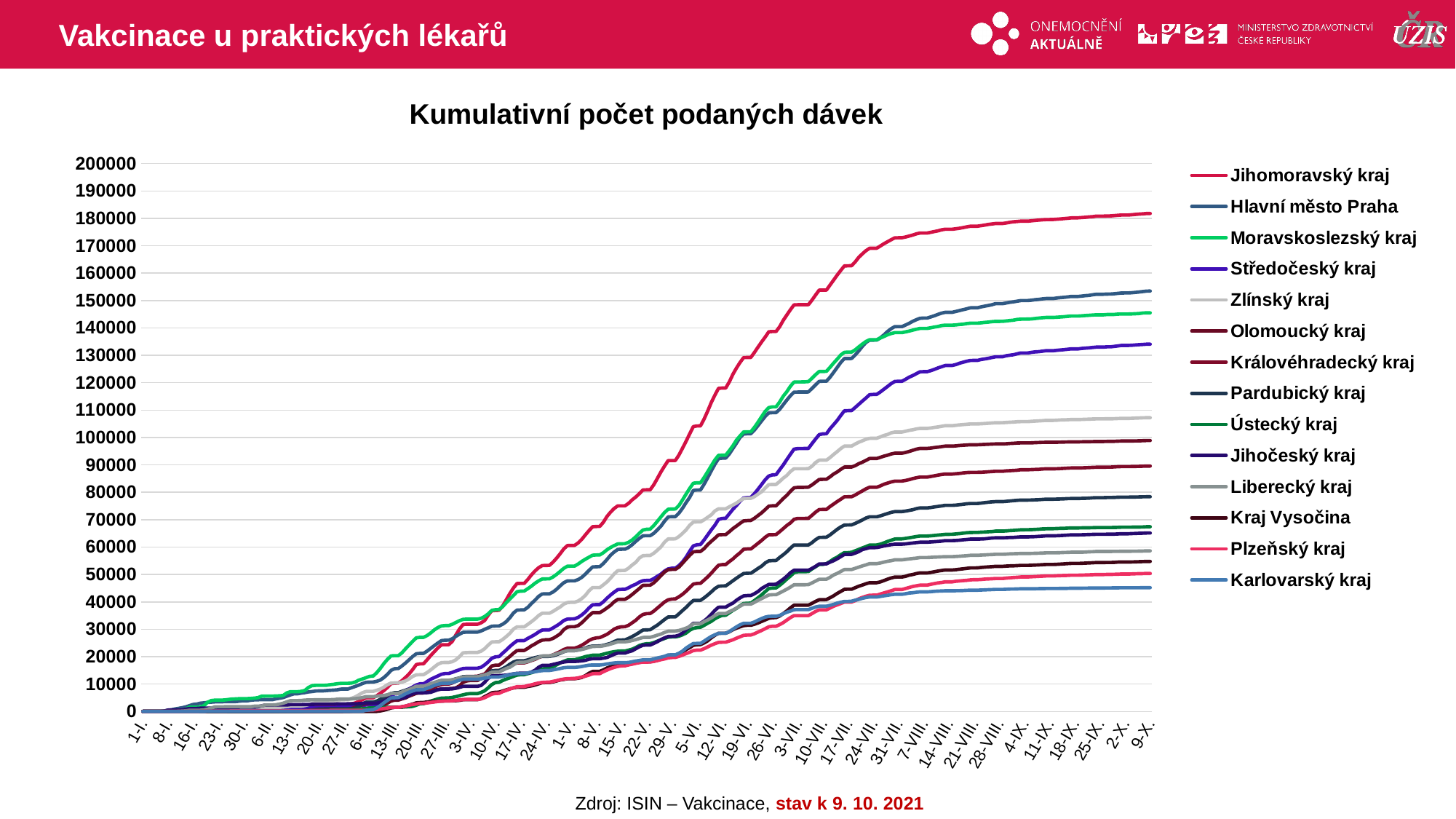

# Vakcinace u praktických lékařů

### Chart: Kumulativní počet podaných dávek

| Category | Jihomoravský kraj | Hlavní město Praha | Moravskoslezský kraj | Středočeský kraj | Zlínský kraj | Olomoucký kraj | Královéhradecký kraj | Pardubický kraj | Ústecký kraj | Jihočeský kraj | Liberecký kraj | Kraj Vysočina | Plzeňský kraj | Karlovarský kraj |
|---|---|---|---|---|---|---|---|---|---|---|---|---|---|---|
| 1-I. | 1.0 | 2.0 | 1.0 | 2.0 | 2.0 | 1.0 | 0.0 | 1.0 | 1.0 | 0.0 | 0.0 | 0.0 | 1.0 | 0.0 |
| 2-I. | 1.0 | 2.0 | 1.0 | 2.0 | 2.0 | 1.0 | 0.0 | 1.0 | 1.0 | 1.0 | 0.0 | 0.0 | 1.0 | 0.0 |
| 3-I. | 1.0 | 3.0 | 1.0 | 2.0 | 2.0 | 1.0 | 0.0 | 1.0 | 1.0 | 1.0 | 0.0 | 0.0 | 1.0 | 0.0 |
| 4-I. | 1.0 | 5.0 | 1.0 | 2.0 | 3.0 | 1.0 | 0.0 | 1.0 | 1.0 | 1.0 | 1.0 | 0.0 | 1.0 | 1.0 |
| 5-I. | 1.0 | 7.0 | 1.0 | 2.0 | 3.0 | 1.0 | 0.0 | 1.0 | 1.0 | 1.0 | 1.0 | 0.0 | 1.0 | 1.0 |
| 6-I. | 1.0 | 40.0 | 1.0 | 2.0 | 3.0 | 1.0 | 0.0 | 1.0 | 2.0 | 1.0 | 1.0 | 0.0 | 1.0 | 1.0 |
| 7-I. | 1.0 | 128.0 | 1.0 | 2.0 | 3.0 | 2.0 | 1.0 | 1.0 | 2.0 | 163.0 | 1.0 | 0.0 | 1.0 | 1.0 |
| 8-I. | 2.0 | 506.0 | 1.0 | 139.0 | 3.0 | 2.0 | 1.0 | 1.0 | 2.0 | 503.0 | 1.0 | 1.0 | 1.0 | 1.0 |
| 9-I. | 4.0 | 643.0 | 1.0 | 175.0 | 3.0 | 2.0 | 1.0 | 1.0 | 2.0 | 503.0 | 1.0 | 1.0 | 1.0 | 1.0 |
| 11-I. | 32.0 | 938.0 | 1.0 | 175.0 | 45.0 | 2.0 | 1.0 | 1.0 | 2.0 | 503.0 | 1.0 | 1.0 | 1.0 | 1.0 |
| 12-I. | 144.0 | 1147.0 | 9.0 | 275.0 | 75.0 | 2.0 | 1.0 | 2.0 | 3.0 | 554.0 | 93.0 | 1.0 | 1.0 | 1.0 |
| 13-I. | 201.0 | 1393.0 | 285.0 | 368.0 | 133.0 | 2.0 | 2.0 | 2.0 | 4.0 | 554.0 | 130.0 | 2.0 | 1.0 | 1.0 |
| 14-I. | 233.0 | 1717.0 | 983.0 | 368.0 | 145.0 | 3.0 | 2.0 | 2.0 | 4.0 | 849.0 | 248.0 | 2.0 | 2.0 | 1.0 |
| 15-I. | 234.0 | 2158.0 | 1545.0 | 368.0 | 199.0 | 3.0 | 2.0 | 3.0 | 4.0 | 1112.0 | 442.0 | 2.0 | 2.0 | 1.0 |
| 16-I. | 234.0 | 2572.0 | 1564.0 | 368.0 | 199.0 | 3.0 | 2.0 | 3.0 | 4.0 | 1112.0 | 442.0 | 2.0 | 2.0 | 1.0 |
| 17-I. | 234.0 | 2689.0 | 1565.0 | 369.0 | 350.0 | 3.0 | 2.0 | 3.0 | 4.0 | 1112.0 | 443.0 | 2.0 | 2.0 | 1.0 |
| 18-I. | 274.0 | 3032.0 | 1726.0 | 664.0 | 362.0 | 3.0 | 2.0 | 3.0 | 4.0 | 1198.0 | 447.0 | 2.0 | 42.0 | 1.0 |
| 19-I. | 434.0 | 3140.0 | 2147.0 | 665.0 | 408.0 | 3.0 | 2.0 | 3.0 | 10.0 | 1198.0 | 582.0 | 2.0 | 78.0 | 2.0 |
| 20-I. | 686.0 | 3296.0 | 3360.0 | 666.0 | 429.0 | 3.0 | 2.0 | 3.0 | 17.0 | 1198.0 | 862.0 | 2.0 | 97.0 | 61.0 |
| 21-I. | 822.0 | 3395.0 | 3976.0 | 714.0 | 580.0 | 3.0 | 3.0 | 3.0 | 29.0 | 1198.0 | 1245.0 | 2.0 | 121.0 | 61.0 |
| 22-I. | 898.0 | 3484.0 | 4133.0 | 715.0 | 856.0 | 3.0 | 3.0 | 3.0 | 35.0 | 1228.0 | 1669.0 | 2.0 | 121.0 | 61.0 |
| 23-I. | 898.0 | 3527.0 | 4133.0 | 715.0 | 857.0 | 3.0 | 3.0 | 4.0 | 35.0 | 1228.0 | 1699.0 | 2.0 | 122.0 | 61.0 |
| 24-I. | 1022.0 | 3534.0 | 4133.0 | 715.0 | 857.0 | 3.0 | 3.0 | 4.0 | 35.0 | 1228.0 | 1699.0 | 2.0 | 122.0 | 61.0 |
| 25-I. | 1030.0 | 3572.0 | 4252.0 | 715.0 | 912.0 | 3.0 | 3.0 | 4.0 | 35.0 | 1230.0 | 1718.0 | 2.0 | 144.0 | 61.0 |
| 26-I. | 1032.0 | 3594.0 | 4417.0 | 715.0 | 971.0 | 3.0 | 4.0 | 4.0 | 35.0 | 1230.0 | 1719.0 | 2.0 | 174.0 | 61.0 |
| 27-I. | 1035.0 | 3603.0 | 4542.0 | 715.0 | 971.0 | 3.0 | 4.0 | 4.0 | 36.0 | 1289.0 | 1719.0 | 2.0 | 204.0 | 61.0 |
| 28-I. | 1037.0 | 3613.0 | 4594.0 | 715.0 | 971.0 | 3.0 | 4.0 | 4.0 | 37.0 | 1432.0 | 1731.0 | 2.0 | 204.0 | 61.0 |
| 29-I. | 1039.0 | 3783.0 | 4692.0 | 864.0 | 971.0 | 4.0 | 4.0 | 4.0 | 37.0 | 1583.0 | 1731.0 | 3.0 | 210.0 | 61.0 |
| 30-I. | 1041.0 | 3864.0 | 4692.0 | 876.0 | 971.0 | 4.0 | 4.0 | 4.0 | 37.0 | 1583.0 | 1731.0 | 3.0 | 210.0 | 61.0 |
| 31-I. | 1041.0 | 3866.0 | 4692.0 | 876.0 | 971.0 | 5.0 | 4.0 | 4.0 | 37.0 | 1583.0 | 1731.0 | 3.0 | 210.0 | 61.0 |
| 1-II. | 1068.0 | 4103.0 | 4757.0 | 888.0 | 1013.0 | 5.0 | 4.0 | 4.0 | 37.0 | 1583.0 | 1733.0 | 3.0 | 210.0 | 61.0 |
| 2-II. | 1178.0 | 4225.0 | 4869.0 | 888.0 | 1097.0 | 6.0 | 4.0 | 5.0 | 39.0 | 1583.0 | 1917.0 | 3.0 | 210.0 | 61.0 |
| 3-II. | 1232.0 | 4274.0 | 5040.0 | 888.0 | 1187.0 | 6.0 | 4.0 | 5.0 | 40.0 | 1700.0 | 1949.0 | 4.0 | 210.0 | 61.0 |
| 4-II. | 1265.0 | 4295.0 | 5575.0 | 888.0 | 1205.0 | 6.0 | 4.0 | 38.0 | 40.0 | 2047.0 | 2009.0 | 4.0 | 212.0 | 61.0 |
| 5-II. | 1265.0 | 4309.0 | 5614.0 | 889.0 | 1305.0 | 6.0 | 20.0 | 50.0 | 44.0 | 2348.0 | 2368.0 | 4.0 | 213.0 | 61.0 |
| 6-II. | 1265.0 | 4309.0 | 5614.0 | 889.0 | 1305.0 | 6.0 | 20.0 | 50.0 | 44.0 | 2348.0 | 2368.0 | 5.0 | 213.0 | 61.0 |
| 7-II. | 1265.0 | 4309.0 | 5614.0 | 889.0 | 1468.0 | 6.0 | 20.0 | 50.0 | 44.0 | 2348.0 | 2368.0 | 5.0 | 213.0 | 61.0 |
| 8-II. | 1306.0 | 4608.0 | 5659.0 | 1158.0 | 1486.0 | 6.0 | 43.0 | 62.0 | 45.0 | 2355.0 | 2461.0 | 5.0 | 215.0 | 61.0 |
| 9-II. | 1421.0 | 4826.0 | 5723.0 | 1238.0 | 1516.0 | 6.0 | 107.0 | 95.0 | 45.0 | 2355.0 | 2700.0 | 5.0 | 215.0 | 62.0 |
| 10-II. | 1615.0 | 5075.0 | 5844.0 | 1241.0 | 1610.0 | 6.0 | 107.0 | 106.0 | 45.0 | 2355.0 | 3028.0 | 5.0 | 215.0 | 62.0 |
| 11-II. | 1751.0 | 5559.0 | 6770.0 | 1292.0 | 1755.0 | 7.0 | 107.0 | 169.0 | 45.0 | 2355.0 | 3488.0 | 6.0 | 215.0 | 62.0 |
| 12-II. | 1847.0 | 6030.0 | 7212.0 | 1320.0 | 1891.0 | 7.0 | 107.0 | 229.0 | 45.0 | 2504.0 | 3938.0 | 6.0 | 215.0 | 63.0 |
| 13-II. | 1847.0 | 6437.0 | 7212.0 | 1321.0 | 1891.0 | 7.0 | 107.0 | 241.0 | 45.0 | 2504.0 | 3968.0 | 6.0 | 216.0 | 63.0 |
| 14-II. | 1847.0 | 6458.0 | 7212.0 | 1321.0 | 1891.0 | 8.0 | 107.0 | 241.0 | 45.0 | 2504.0 | 3968.0 | 6.0 | 216.0 | 63.0 |
| 15-II. | 1881.0 | 6688.0 | 7337.0 | 1321.0 | 1943.0 | 8.0 | 125.0 | 292.0 | 75.0 | 2506.0 | 4016.0 | 6.0 | 257.0 | 63.0 |
| 16-II. | 1956.0 | 6873.0 | 7647.0 | 1341.0 | 2139.0 | 8.0 | 125.0 | 293.0 | 180.0 | 2537.0 | 4148.0 | 6.0 | 294.0 | 63.0 |
| 17-II. | 1991.0 | 7140.0 | 8750.0 | 1341.0 | 2475.0 | 10.0 | 125.0 | 431.0 | 199.0 | 2538.0 | 4194.0 | 6.0 | 312.0 | 63.0 |
| 18-II. | 2107.0 | 7259.0 | 9406.0 | 1372.0 | 2837.0 | 10.0 | 125.0 | 511.0 | 226.0 | 2598.0 | 4230.0 | 6.0 | 330.0 | 63.0 |
| 19-II. | 2114.0 | 7459.0 | 9529.0 | 1431.0 | 3186.0 | 10.0 | 189.0 | 727.0 | 233.0 | 2629.0 | 4241.0 | 6.0 | 337.0 | 63.0 |
| 20-II. | 2114.0 | 7512.0 | 9530.0 | 1432.0 | 3209.0 | 10.0 | 189.0 | 891.0 | 233.0 | 2629.0 | 4241.0 | 6.0 | 337.0 | 63.0 |
| 21-II. | 2115.0 | 7515.0 | 9530.0 | 1432.0 | 3209.0 | 10.0 | 217.0 | 892.0 | 233.0 | 2629.0 | 4241.0 | 6.0 | 337.0 | 63.0 |
| 22-II. | 2254.0 | 7614.0 | 9570.0 | 1438.0 | 3319.0 | 10.0 | 258.0 | 958.0 | 233.0 | 2634.0 | 4249.0 | 6.0 | 361.0 | 63.0 |
| 23-II. | 2256.0 | 7720.0 | 9771.0 | 1442.0 | 3516.0 | 10.0 | 314.0 | 958.0 | 425.0 | 2634.0 | 4292.0 | 6.0 | 391.0 | 63.0 |
| 24-II. | 2256.0 | 7796.0 | 9911.0 | 1442.0 | 3613.0 | 10.0 | 393.0 | 958.0 | 466.0 | 2634.0 | 4326.0 | 6.0 | 421.0 | 63.0 |
| 25-II. | 2300.0 | 7893.0 | 10112.0 | 1519.0 | 3866.0 | 10.0 | 577.0 | 958.0 | 550.0 | 2743.0 | 4468.0 | 6.0 | 421.0 | 63.0 |
| 26-II. | 2451.0 | 8158.0 | 10261.0 | 1523.0 | 4272.0 | 11.0 | 683.0 | 958.0 | 558.0 | 2753.0 | 4541.0 | 6.0 | 427.0 | 63.0 |
| 27-II. | 2451.0 | 8173.0 | 10264.0 | 1524.0 | 4275.0 | 46.0 | 840.0 | 958.0 | 588.0 | 2759.0 | 4541.0 | 6.0 | 427.0 | 63.0 |
| 28-II. | 2463.0 | 8186.0 | 10264.0 | 1526.0 | 4298.0 | 46.0 | 841.0 | 958.0 | 588.0 | 2780.0 | 4542.0 | 6.0 | 427.0 | 63.0 |
| 1-III. | 2776.0 | 8666.0 | 10367.0 | 1661.0 | 4771.0 | 126.0 | 1091.0 | 992.0 | 619.0 | 2781.0 | 4594.0 | 6.0 | 429.0 | 63.0 |
| 2-III. | 3084.0 | 9115.0 | 10744.0 | 1813.0 | 5304.0 | 256.0 | 1434.0 | 1196.0 | 652.0 | 2792.0 | 4692.0 | 6.0 | 429.0 | 63.0 |
| 3-III. | 3628.0 | 9606.0 | 11416.0 | 2095.0 | 6038.0 | 489.0 | 1953.0 | 1796.0 | 778.0 | 2848.0 | 4807.0 | 6.0 | 429.0 | 64.0 |
| 4-III. | 4304.0 | 10158.0 | 11838.0 | 2246.0 | 6820.0 | 725.0 | 2412.0 | 2691.0 | 1005.0 | 2955.0 | 5072.0 | 7.0 | 430.0 | 115.0 |
| 5-III. | 4942.0 | 10655.0 | 12310.0 | 2363.0 | 7282.0 | 910.0 | 2789.0 | 3386.0 | 1076.0 | 3021.0 | 5390.0 | 8.0 | 440.0 | 423.0 |
| 6-III. | 4969.0 | 10720.0 | 12810.0 | 2364.0 | 7329.0 | 956.0 | 2991.0 | 3389.0 | 1307.0 | 3022.0 | 5391.0 | 8.0 | 499.0 | 537.0 |
| 7-III. | 5005.0 | 10741.0 | 12930.0 | 2378.0 | 7340.0 | 957.0 | 3025.0 | 3412.0 | 1307.0 | 3023.0 | 5391.0 | 8.0 | 546.0 | 634.0 |
| 8-III. | 5739.0 | 11008.0 | 14152.0 | 2459.0 | 7723.0 | 1154.0 | 3228.0 | 3791.0 | 1319.0 | 3025.0 | 5558.0 | 29.0 | 667.0 | 1288.0 |
| 9-III. | 6655.0 | 11463.0 | 15719.0 | 2656.0 | 8186.0 | 1487.0 | 3691.0 | 4456.0 | 1462.0 | 3302.0 | 5737.0 | 198.0 | 907.0 | 2148.0 |
| 10-III. | 7632.0 | 12394.0 | 17523.0 | 3487.0 | 8905.0 | 2232.0 | 4117.0 | 5179.0 | 1464.0 | 3848.0 | 5832.0 | 472.0 | 1061.0 | 3175.0 |
| 11-III. | 8787.0 | 13579.0 | 19045.0 | 4666.0 | 9787.0 | 3048.0 | 4526.0 | 5884.0 | 1508.0 | 4433.0 | 6119.0 | 825.0 | 1276.0 | 4049.0 |
| 12-III. | 10188.0 | 15015.0 | 20287.0 | 5987.0 | 10386.0 | 3817.0 | 4879.0 | 6598.0 | 1508.0 | 4751.0 | 6572.0 | 1291.0 | 1487.0 | 4956.0 |
| 13-III. | 10299.0 | 15619.0 | 20369.0 | 6394.0 | 10431.0 | 4126.0 | 4964.0 | 6865.0 | 1509.0 | 4751.0 | 6585.0 | 1498.0 | 1492.0 | 4996.0 |
| 14-III. | 10349.0 | 15666.0 | 20372.0 | 6555.0 | 10435.0 | 4128.0 | 5000.0 | 6872.0 | 1511.0 | 4752.0 | 6586.0 | 1499.0 | 1492.0 | 5096.0 |
| 15-III. | 11230.0 | 16592.0 | 21398.0 | 7162.0 | 10719.0 | 4571.0 | 5344.0 | 7314.0 | 1514.0 | 4782.0 | 7059.0 | 1713.0 | 1684.0 | 5722.0 |
| 16-III. | 12420.0 | 17674.0 | 22878.0 | 7708.0 | 11133.0 | 4947.0 | 5788.0 | 7738.0 | 1676.0 | 5192.0 | 7593.0 | 1937.0 | 1987.0 | 6430.0 |
| 17-III. | 13712.0 | 18867.0 | 24236.0 | 8250.0 | 11877.0 | 5597.0 | 6290.0 | 8085.0 | 1700.0 | 5823.0 | 7972.0 | 2334.0 | 2315.0 | 7022.0 |
| 18-III. | 15316.0 | 20072.0 | 25617.0 | 8940.0 | 12812.0 | 6094.0 | 6721.0 | 8627.0 | 1862.0 | 6531.0 | 8538.0 | 2710.0 | 2557.0 | 7494.0 |
| 19-III. | 17115.0 | 21071.0 | 26868.0 | 9674.0 | 13364.0 | 6634.0 | 7205.0 | 8939.0 | 2283.0 | 6820.0 | 9207.0 | 3140.0 | 2713.0 | 7890.0 |
| 20-III. | 17358.0 | 21191.0 | 27042.0 | 10089.0 | 13408.0 | 6720.0 | 7445.0 | 9035.0 | 2782.0 | 6834.0 | 9219.0 | 3235.0 | 2979.0 | 7929.0 |
| 21-III. | 17414.0 | 21199.0 | 27046.0 | 10089.0 | 13419.0 | 6744.0 | 7504.0 | 9085.0 | 2851.0 | 6834.0 | 9220.0 | 3283.0 | 2979.0 | 7944.0 |
| 22-III. | 18842.0 | 22020.0 | 27705.0 | 10928.0 | 14190.0 | 7156.0 | 7918.0 | 9394.0 | 3216.0 | 6864.0 | 9668.0 | 3483.0 | 3106.0 | 8430.0 |
| 23-III. | 20404.0 | 23036.0 | 28670.0 | 11743.0 | 15151.0 | 7496.0 | 8410.0 | 9854.0 | 3792.0 | 6990.0 | 10154.0 | 3572.0 | 3295.0 | 8900.0 |
| 24-III. | 21808.0 | 24039.0 | 29754.0 | 12364.0 | 16233.0 | 7809.0 | 8935.0 | 10383.0 | 4178.0 | 7461.0 | 10581.0 | 3689.0 | 3445.0 | 9507.0 |
| 25-III. | 23197.0 | 24988.0 | 30634.0 | 12972.0 | 17247.0 | 8006.0 | 9441.0 | 10880.0 | 4587.0 | 7955.0 | 11003.0 | 3797.0 | 3649.0 | 9900.0 |
| 26-III. | 24329.0 | 25857.0 | 31223.0 | 13582.0 | 17819.0 | 8214.0 | 9832.0 | 11171.0 | 4849.0 | 8180.0 | 11383.0 | 3810.0 | 3765.0 | 10251.0 |
| 27-III. | 24368.0 | 26002.0 | 31349.0 | 13855.0 | 17875.0 | 8292.0 | 10004.0 | 11188.0 | 4905.0 | 8183.0 | 11406.0 | 3822.0 | 3827.0 | 10264.0 |
| 28-III. | 24368.0 | 26013.0 | 31349.0 | 13858.0 | 17876.0 | 8346.0 | 10009.0 | 11189.0 | 4932.0 | 8184.0 | 11407.0 | 3822.0 | 3852.0 | 10264.0 |
| 29-III. | 25577.0 | 26531.0 | 31820.0 | 14272.0 | 18170.0 | 8400.0 | 10378.0 | 11447.0 | 5128.0 | 8240.0 | 11608.0 | 3866.0 | 3936.0 | 10523.0 |
| 30-III. | 27926.0 | 27422.0 | 32487.0 | 14780.0 | 18855.0 | 8612.0 | 11038.0 | 11936.0 | 5413.0 | 8469.0 | 11833.0 | 3924.0 | 4052.0 | 10989.0 |
| 31-III. | 30097.0 | 28200.0 | 33134.0 | 15229.0 | 20007.0 | 9350.0 | 11904.0 | 12195.0 | 5728.0 | 8803.0 | 12145.0 | 4044.0 | 4208.0 | 11391.0 |
| 1-IV. | 31738.0 | 28904.0 | 33615.0 | 15667.0 | 21416.0 | 10646.0 | 12628.0 | 12712.0 | 6075.0 | 9150.0 | 12544.0 | 4296.0 | 4316.0 | 11746.0 |
| 2-IV. | 31827.0 | 28946.0 | 33698.0 | 15765.0 | 21475.0 | 11133.0 | 12790.0 | 12713.0 | 6377.0 | 9152.0 | 12633.0 | 4316.0 | 4367.0 | 11746.0 |
| 3-IV. | 31831.0 | 28956.0 | 33699.0 | 15770.0 | 21538.0 | 11289.0 | 12790.0 | 12728.0 | 6518.0 | 9152.0 | 12658.0 | 4320.0 | 4367.0 | 11749.0 |
| 4-IV. | 31833.0 | 28963.0 | 33700.0 | 15770.0 | 21539.0 | 11290.0 | 12791.0 | 12728.0 | 6518.0 | 9152.0 | 12658.0 | 4321.0 | 4367.0 | 11749.0 |
| 5-IV. | 31835.0 | 28978.0 | 33701.0 | 15777.0 | 21542.0 | 11292.0 | 12849.0 | 12728.0 | 6518.0 | 9152.0 | 12658.0 | 4330.0 | 4368.0 | 11749.0 |
| 6-IV. | 32328.0 | 29367.0 | 33993.0 | 16110.0 | 21986.0 | 12074.0 | 13249.0 | 13061.0 | 6941.0 | 9493.0 | 12983.0 | 4630.0 | 4587.0 | 11889.0 |
| 7-IV. | 33186.0 | 29974.0 | 34649.0 | 16997.0 | 22902.0 | 13549.0 | 13691.0 | 13273.0 | 7574.0 | 10652.0 | 13357.0 | 5407.0 | 5017.0 | 12149.0 |
| 8-IV. | 35166.0 | 30566.0 | 35639.0 | 18120.0 | 24222.0 | 15146.0 | 14170.0 | 13965.0 | 8642.0 | 12130.0 | 13781.0 | 6066.0 | 5688.0 | 12341.0 |
| 9-IV. | 36786.0 | 31115.0 | 36899.0 | 19428.0 | 25361.0 | 16609.0 | 14715.0 | 14829.0 | 9834.0 | 13057.0 | 14301.0 | 6798.0 | 6323.0 | 12576.0 |
| 10-IV. | 36841.0 | 31189.0 | 37154.0 | 19939.0 | 25426.0 | 16901.0 | 14942.0 | 14905.0 | 10532.0 | 13069.0 | 14424.0 | 6999.0 | 6566.0 | 12576.0 |
| 11-IV. | 36939.0 | 31203.0 | 37194.0 | 20034.0 | 25436.0 | 16920.0 | 14942.0 | 14907.0 | 10643.0 | 13071.0 | 14424.0 | 7039.0 | 6611.0 | 12577.0 |
| 12-IV. | 38501.0 | 31837.0 | 38270.0 | 21275.0 | 26282.0 | 17890.0 | 15431.0 | 15614.0 | 11283.0 | 13164.0 | 15056.0 | 7463.0 | 7222.0 | 12827.0 |
| 13-IV. | 40738.0 | 32776.0 | 39695.0 | 22420.0 | 27323.0 | 19030.0 | 16051.0 | 16315.0 | 11834.0 | 13264.0 | 15690.0 | 7866.0 | 7671.0 | 13103.0 |
| 14-IV. | 43048.0 | 34185.0 | 41049.0 | 23711.0 | 28501.0 | 20058.0 | 16575.0 | 17247.0 | 12274.0 | 13480.0 | 16159.0 | 8278.0 | 8203.0 | 13408.0 |
| 15-IV. | 45075.0 | 35944.0 | 42314.0 | 24813.0 | 30073.0 | 21254.0 | 17206.0 | 18041.0 | 12800.0 | 13703.0 | 16993.0 | 8576.0 | 8649.0 | 13687.0 |
| 16-IV. | 46686.0 | 36994.0 | 43706.0 | 25813.0 | 30870.0 | 22225.0 | 17716.0 | 18494.0 | 13275.0 | 13922.0 | 17885.0 | 8833.0 | 9052.0 | 13830.0 |
| 17-IV. | 46741.0 | 37060.0 | 43908.0 | 25845.0 | 30882.0 | 22252.0 | 17743.0 | 18517.0 | 13406.0 | 13936.0 | 17957.0 | 8834.0 | 9075.0 | 13840.0 |
| 18-IV. | 46755.0 | 37083.0 | 43955.0 | 25846.0 | 30897.0 | 22282.0 | 17743.0 | 18517.0 | 13439.0 | 13939.0 | 17959.0 | 8834.0 | 9094.0 | 13840.0 |
| 19-IV. | 48207.0 | 38008.0 | 44827.0 | 26692.0 | 31798.0 | 23023.0 | 18114.0 | 18840.0 | 13809.0 | 14012.0 | 18226.0 | 9120.0 | 9453.0 | 14047.0 |
| 20-IV. | 49845.0 | 39386.0 | 45739.0 | 27356.0 | 32761.0 | 23942.0 | 18586.0 | 19268.0 | 14141.0 | 14382.0 | 18752.0 | 9332.0 | 9721.0 | 14287.0 |
| 21-IV. | 51292.0 | 40638.0 | 46810.0 | 28106.0 | 33796.0 | 24649.0 | 19046.0 | 19643.0 | 14548.0 | 15045.0 | 19233.0 | 9660.0 | 10101.0 | 14508.0 |
| 22-IV. | 52472.0 | 42004.0 | 47669.0 | 29001.0 | 35013.0 | 25480.0 | 19665.0 | 19948.0 | 15056.0 | 16138.0 | 19753.0 | 10076.0 | 10392.0 | 14717.0 |
| 23-IV. | 53245.0 | 42894.0 | 48349.0 | 29718.0 | 35847.0 | 26023.0 | 20177.0 | 20080.0 | 15495.0 | 16819.0 | 20271.0 | 10494.0 | 10608.0 | 14899.0 |
| 24-IV. | 53276.0 | 42911.0 | 48389.0 | 29764.0 | 35847.0 | 26184.0 | 20200.0 | 20084.0 | 15755.0 | 16823.0 | 20271.0 | 10533.0 | 10679.0 | 14946.0 |
| 25-IV. | 53333.0 | 42921.0 | 48400.0 | 29780.0 | 35847.0 | 26202.0 | 20202.0 | 20087.0 | 15807.0 | 16825.0 | 20271.0 | 10533.0 | 10701.0 | 14960.0 |
| 26-IV. | 54503.0 | 43597.0 | 49095.0 | 30500.0 | 36528.0 | 26668.0 | 20658.0 | 20335.0 | 16278.0 | 17160.0 | 20605.0 | 10789.0 | 10980.0 | 15167.0 |
| 27-IV. | 55950.0 | 44602.0 | 50034.0 | 31265.0 | 37359.0 | 27450.0 | 21258.0 | 20725.0 | 17018.0 | 17475.0 | 20992.0 | 11127.0 | 11241.0 | 15424.0 |
| 28-IV. | 57582.0 | 45857.0 | 51135.0 | 32147.0 | 38138.0 | 28330.0 | 21849.0 | 21246.0 | 17704.0 | 17771.0 | 21446.0 | 11484.0 | 11575.0 | 15686.0 |
| 29-IV. | 59346.0 | 47011.0 | 52241.0 | 33218.0 | 39190.0 | 29870.0 | 22619.0 | 21813.0 | 18327.0 | 18041.0 | 21857.0 | 11689.0 | 11827.0 | 15960.0 |
| 30-IV. | 60569.0 | 47647.0 | 53010.0 | 33713.0 | 39761.0 | 30796.0 | 23080.0 | 22200.0 | 18794.0 | 18223.0 | 22196.0 | 11931.0 | 11983.0 | 16076.0 |
| 1-V. | 60602.0 | 47667.0 | 53054.0 | 33781.0 | 39850.0 | 30931.0 | 23086.0 | 22206.0 | 18835.0 | 18254.0 | 22197.0 | 11933.0 | 12006.0 | 16076.0 |
| 2-V. | 60605.0 | 47675.0 | 53065.0 | 33813.0 | 39851.0 | 30934.0 | 23089.0 | 22206.0 | 18875.0 | 18254.0 | 22209.0 | 11949.0 | 12024.0 | 16077.0 |
| 3-V. | 61532.0 | 48145.0 | 53840.0 | 34356.0 | 40344.0 | 31348.0 | 23543.0 | 22476.0 | 19220.0 | 18338.0 | 22399.0 | 12118.0 | 12264.0 | 16207.0 |
| 4-V. | 62822.0 | 48946.0 | 54752.0 | 35218.0 | 41179.0 | 32359.0 | 24174.0 | 22767.0 | 19598.0 | 18462.0 | 22636.0 | 12406.0 | 12569.0 | 16413.0 |
| 5-V. | 64457.0 | 50141.0 | 55575.0 | 36356.0 | 42373.0 | 33652.0 | 24970.0 | 23125.0 | 20035.0 | 18644.0 | 22945.0 | 13077.0 | 12881.0 | 16665.0 |
| 6-V. | 66003.0 | 51497.0 | 56320.0 | 37794.0 | 44056.0 | 34977.0 | 25913.0 | 23646.0 | 20274.0 | 19079.0 | 23369.0 | 13965.0 | 13290.0 | 16886.0 |
| 7-V. | 67425.0 | 52730.0 | 57040.0 | 38923.0 | 45214.0 | 36073.0 | 26535.0 | 23858.0 | 20520.0 | 19251.0 | 23721.0 | 14606.0 | 13767.0 | 16957.0 |
| 8-V. | 67522.0 | 52831.0 | 57112.0 | 39002.0 | 45216.0 | 36074.0 | 26843.0 | 23896.0 | 20532.0 | 19256.0 | 23746.0 | 14616.0 | 13818.0 | 16957.0 |
| 9-V. | 67552.0 | 52857.0 | 57126.0 | 39018.0 | 45216.0 | 36074.0 | 26962.0 | 23905.0 | 20571.0 | 19259.0 | 23747.0 | 14662.0 | 13819.0 | 16957.0 |
| 10-V. | 69063.0 | 54000.0 | 57966.0 | 40027.0 | 46222.0 | 36849.0 | 27554.0 | 24126.0 | 20907.0 | 19470.0 | 23958.0 | 15169.0 | 14510.0 | 17094.0 |
| 11-V. | 71186.0 | 55477.0 | 59027.0 | 41337.0 | 47293.0 | 37795.0 | 28154.0 | 24482.0 | 21243.0 | 19703.0 | 24236.0 | 15879.0 | 15109.0 | 17343.0 |
| 12-V. | 72753.0 | 57029.0 | 59865.0 | 42501.0 | 48640.0 | 38747.0 | 29048.0 | 24849.0 | 21564.0 | 20275.0 | 24594.0 | 16311.0 | 15646.0 | 17523.0 |
| 13-V. | 74091.0 | 58209.0 | 60542.0 | 43553.0 | 50204.0 | 40027.0 | 30054.0 | 25523.0 | 21825.0 | 20868.0 | 24990.0 | 16656.0 | 16100.0 | 17704.0 |
| 14-V. | 75051.0 | 59139.0 | 61154.0 | 44479.0 | 51400.0 | 40899.0 | 30641.0 | 26042.0 | 21995.0 | 21304.0 | 25409.0 | 16913.0 | 16432.0 | 17800.0 |
| 15-V. | 75053.0 | 59220.0 | 61193.0 | 44563.0 | 51451.0 | 40921.0 | 30884.0 | 26095.0 | 22051.0 | 21305.0 | 25410.0 | 16915.0 | 16627.0 | 17800.0 |
| 16-V. | 75054.0 | 59231.0 | 61236.0 | 44576.0 | 51476.0 | 40933.0 | 30939.0 | 26097.0 | 22052.0 | 21306.0 | 25411.0 | 16915.0 | 16656.0 | 17800.0 |
| 17-V. | 75965.0 | 59854.0 | 61744.0 | 45158.0 | 52314.0 | 41693.0 | 31451.0 | 26681.0 | 22391.0 | 21777.0 | 25592.0 | 17139.0 | 16981.0 | 17875.0 |
| 18-V. | 77244.0 | 60879.0 | 62601.0 | 45874.0 | 53449.0 | 42693.0 | 32366.0 | 27345.0 | 22744.0 | 22150.0 | 25906.0 | 17448.0 | 17252.0 | 18153.0 |
| 19-V. | 78271.0 | 62065.0 | 63743.0 | 46423.0 | 54431.0 | 43790.0 | 33273.0 | 28046.0 | 23333.0 | 22890.0 | 26223.0 | 17670.0 | 17552.0 | 18402.0 |
| 20-V. | 79503.0 | 63193.0 | 65051.0 | 47217.0 | 56003.0 | 44893.0 | 34507.0 | 28872.0 | 24060.0 | 23602.0 | 26625.0 | 17928.0 | 17821.0 | 18611.0 |
| 21-V. | 80861.0 | 64128.0 | 66223.0 | 47730.0 | 56863.0 | 46048.0 | 35407.0 | 29729.0 | 24486.0 | 24169.0 | 27018.0 | 18114.0 | 18026.0 | 18836.0 |
| 22-V. | 80904.0 | 64146.0 | 66504.0 | 47815.0 | 56927.0 | 46060.0 | 35703.0 | 29767.0 | 24715.0 | 24238.0 | 27055.0 | 18127.0 | 18026.0 | 18836.0 |
| 23-V. | 80904.0 | 64164.0 | 66550.0 | 47822.0 | 56927.0 | 46063.0 | 35742.0 | 29823.0 | 24776.0 | 24243.0 | 27055.0 | 18127.0 | 18042.0 | 18836.0 |
| 24-V. | 82743.0 | 64988.0 | 67825.0 | 48462.0 | 57746.0 | 46949.0 | 36607.0 | 30685.0 | 25136.0 | 24821.0 | 27418.0 | 18314.0 | 18273.0 | 19185.0 |
| 25-V. | 85055.0 | 66272.0 | 69417.0 | 49352.0 | 58861.0 | 48181.0 | 37737.0 | 31501.0 | 25664.0 | 25458.0 | 27858.0 | 18771.0 | 18558.0 | 19510.0 |
| 26-V. | 87432.0 | 67625.0 | 71020.0 | 50135.0 | 60048.0 | 49576.0 | 38838.0 | 32515.0 | 26187.0 | 26223.0 | 28240.0 | 19278.0 | 18904.0 | 19812.0 |
| 27-V. | 89565.0 | 69444.0 | 72614.0 | 51239.0 | 61796.0 | 50899.0 | 39962.0 | 33563.0 | 26638.0 | 26854.0 | 28827.0 | 19883.0 | 19164.0 | 20135.0 |
| 28-V. | 91571.0 | 71007.0 | 73805.0 | 52028.0 | 62983.0 | 51749.0 | 40760.0 | 34507.0 | 27110.0 | 27362.0 | 29285.0 | 20498.0 | 19546.0 | 20624.0 |
| 29-V. | 91585.0 | 71087.0 | 73893.0 | 52281.0 | 62986.0 | 51850.0 | 41010.0 | 34518.0 | 27200.0 | 27414.0 | 29320.0 | 20595.0 | 19692.0 | 20654.0 |
| 30-V. | 91590.0 | 71097.0 | 73905.0 | 52282.0 | 63010.0 | 51854.0 | 41072.0 | 34520.0 | 27211.0 | 27451.0 | 29321.0 | 20621.0 | 19740.0 | 20654.0 |
| 31-V. | 93601.0 | 72382.0 | 75174.0 | 53270.0 | 63843.0 | 52682.0 | 41853.0 | 35633.0 | 27476.0 | 27849.0 | 29560.0 | 20928.0 | 20098.0 | 21248.0 |
| 1-VI. | 96103.0 | 74183.0 | 77224.0 | 54599.0 | 65013.0 | 54115.0 | 42764.0 | 36860.0 | 27994.0 | 28626.0 | 29965.0 | 21694.0 | 20567.0 | 22045.0 |
| 2-VI. | 98641.0 | 76244.0 | 79363.0 | 56326.0 | 66286.0 | 55574.0 | 43902.0 | 37978.0 | 28619.0 | 29842.0 | 30420.0 | 22595.0 | 21125.0 | 23153.0 |
| 3-VI. | 101378.0 | 78164.0 | 81432.0 | 58499.0 | 67964.0 | 56997.0 | 45214.0 | 39328.0 | 29643.0 | 31029.0 | 31007.0 | 23296.0 | 21613.0 | 23998.0 |
| 4-VI. | 104001.0 | 80681.0 | 83318.0 | 60437.0 | 69113.0 | 58265.0 | 46490.0 | 40515.0 | 30324.0 | 32171.0 | 31983.0 | 24153.0 | 22222.0 | 24799.0 |
| 5-VI. | 104223.0 | 80820.0 | 83459.0 | 60851.0 | 69197.0 | 58415.0 | 46717.0 | 40523.0 | 30604.0 | 32179.0 | 32029.0 | 24318.0 | 22378.0 | 24841.0 |
| 6-VI. | 104250.0 | 80838.0 | 83459.0 | 60928.0 | 69202.0 | 58416.0 | 46775.0 | 40559.0 | 30740.0 | 32192.0 | 32034.0 | 24404.0 | 22388.0 | 24849.0 |
| 7-VI. | 106771.0 | 82957.0 | 85386.0 | 62603.0 | 69953.0 | 59421.0 | 47927.0 | 41446.0 | 31426.0 | 33043.0 | 32758.0 | 25012.0 | 22925.0 | 25678.0 |
| 8-VI. | 109681.0 | 85330.0 | 87519.0 | 64461.0 | 70885.0 | 60907.0 | 49119.0 | 42502.0 | 32214.0 | 34100.0 | 33416.0 | 25795.0 | 23542.0 | 26565.0 |
| 9-VI. | 112829.0 | 87853.0 | 89704.0 | 66313.0 | 71786.0 | 62122.0 | 50496.0 | 43648.0 | 32897.0 | 35471.0 | 34162.0 | 26886.0 | 24210.0 | 27375.0 |
| 10-VI. | 115490.0 | 90215.0 | 91812.0 | 67984.0 | 73194.0 | 63256.0 | 51967.0 | 44858.0 | 33837.0 | 36887.0 | 35014.0 | 27805.0 | 24734.0 | 27981.0 |
| 11-VI. | 117957.0 | 92279.0 | 93486.0 | 70101.0 | 73955.0 | 64469.0 | 53378.0 | 45696.0 | 34516.0 | 38053.0 | 35732.0 | 28531.0 | 25215.0 | 28512.0 |
| 12-VI. | 118066.0 | 92456.0 | 93542.0 | 70450.0 | 73956.0 | 64533.0 | 53600.0 | 45814.0 | 35063.0 | 38069.0 | 35732.0 | 28533.0 | 25267.0 | 28541.0 |
| 13-VI. | 118069.0 | 92467.0 | 93544.0 | 70508.0 | 73957.0 | 64536.0 | 53613.0 | 45828.0 | 35108.0 | 38081.0 | 35732.0 | 28546.0 | 25271.0 | 28542.0 |
| 14-VI. | 120290.0 | 93974.0 | 95180.0 | 72151.0 | 74708.0 | 65605.0 | 54701.0 | 46742.0 | 35995.0 | 38875.0 | 36428.0 | 29072.0 | 25716.0 | 29131.0 |
| 15-VI. | 123087.0 | 95990.0 | 96984.0 | 73793.0 | 75340.0 | 66743.0 | 55662.0 | 47705.0 | 36897.0 | 39535.0 | 37005.0 | 29838.0 | 26155.0 | 30036.0 |
| 16-VI. | 125390.0 | 97960.0 | 99076.0 | 75172.0 | 76075.0 | 67689.0 | 56881.0 | 48656.0 | 37643.0 | 40611.0 | 37762.0 | 30421.0 | 26749.0 | 30887.0 |
| 17-VI. | 127438.0 | 100033.0 | 100596.0 | 76756.0 | 76990.0 | 68660.0 | 57931.0 | 49546.0 | 38594.0 | 41471.0 | 38421.0 | 30883.0 | 27262.0 | 31638.0 |
| 18-VI. | 129184.0 | 101285.0 | 102042.0 | 77935.0 | 77720.0 | 69564.0 | 59204.0 | 50346.0 | 39397.0 | 42190.0 | 39164.0 | 31328.0 | 27788.0 | 32184.0 |
| 19-VI. | 129227.0 | 101350.0 | 102066.0 | 78059.0 | 77786.0 | 69663.0 | 59314.0 | 50439.0 | 39484.0 | 42304.0 | 39164.0 | 31450.0 | 27881.0 | 32195.0 |
| 20-VI. | 129230.0 | 101388.0 | 102067.0 | 78127.0 | 77793.0 | 69712.0 | 59316.0 | 50464.0 | 39542.0 | 42326.0 | 39169.0 | 31450.0 | 27902.0 | 32195.0 |
| 21-VI. | 131073.0 | 102720.0 | 103717.0 | 79504.0 | 78414.0 | 70511.0 | 60322.0 | 51308.0 | 40479.0 | 42993.0 | 39842.0 | 31828.0 | 28358.0 | 32665.0 |
| 22-VI. | 133012.0 | 104380.0 | 105622.0 | 81142.0 | 79349.0 | 71511.0 | 61378.0 | 52221.0 | 41501.0 | 43779.0 | 40567.0 | 32299.0 | 28998.0 | 33319.0 |
| 23-VI. | 134908.0 | 106088.0 | 107647.0 | 82868.0 | 80213.0 | 72502.0 | 62432.0 | 53053.0 | 42559.0 | 44889.0 | 41215.0 | 32869.0 | 29568.0 | 33912.0 |
| 24-VI. | 136689.0 | 107699.0 | 109574.0 | 84591.0 | 81528.0 | 73696.0 | 63588.0 | 54217.0 | 43742.0 | 45655.0 | 41873.0 | 33415.0 | 30216.0 | 34441.0 |
| 25-VI. | 138613.0 | 109004.0 | 110935.0 | 85942.0 | 82808.0 | 74941.0 | 64509.0 | 54981.0 | 44873.0 | 46368.0 | 42525.0 | 33995.0 | 30904.0 | 34725.0 |
| 26-VI. | 138692.0 | 109078.0 | 111184.0 | 86350.0 | 82854.0 | 75063.0 | 64515.0 | 55052.0 | 45048.0 | 46415.0 | 42610.0 | 34212.0 | 31098.0 | 34735.0 |
| 27-VI. | 138697.0 | 109088.0 | 111186.0 | 86412.0 | 82858.0 | 75063.0 | 64573.0 | 55107.0 | 45087.0 | 46426.0 | 42610.0 | 34260.0 | 31098.0 | 34736.0 |
| 28-VI. | 140427.0 | 110258.0 | 112944.0 | 88207.0 | 83937.0 | 76357.0 | 65606.0 | 56195.0 | 46022.0 | 47320.0 | 43273.0 | 34810.0 | 31691.0 | 35056.0 |
| 29-VI. | 142758.0 | 111996.0 | 115087.0 | 89953.0 | 85152.0 | 77702.0 | 66728.0 | 57192.0 | 47095.0 | 48260.0 | 43935.0 | 35705.0 | 32414.0 | 35665.0 |
| 30-VI. | 144735.0 | 113681.0 | 116724.0 | 91944.0 | 86143.0 | 78892.0 | 67886.0 | 58294.0 | 48326.0 | 49358.0 | 44616.0 | 36701.0 | 33357.0 | 36220.0 |
| 1-VII. | 146638.0 | 115258.0 | 118705.0 | 93869.0 | 87575.0 | 80333.0 | 68812.0 | 59593.0 | 49391.0 | 50637.0 | 45368.0 | 37818.0 | 34256.0 | 36641.0 |
| 2-VII. | 148427.0 | 116588.0 | 120239.0 | 95749.0 | 88596.0 | 81620.0 | 70119.0 | 60764.0 | 50684.0 | 51543.0 | 46239.0 | 38787.0 | 34985.0 | 37157.0 |
| 3-VII. | 148481.0 | 116594.0 | 120306.0 | 95959.0 | 88597.0 | 81775.0 | 70465.0 | 60766.0 | 50973.0 | 51543.0 | 46240.0 | 38787.0 | 34986.0 | 37178.0 |
| 4-VII. | 148483.0 | 116601.0 | 120307.0 | 95964.0 | 88598.0 | 81776.0 | 70467.0 | 60767.0 | 51021.0 | 51543.0 | 46241.0 | 38787.0 | 34987.0 | 37180.0 |
| 5-VII. | 148491.0 | 116614.0 | 120335.0 | 95989.0 | 88599.0 | 81808.0 | 70471.0 | 60769.0 | 51026.0 | 51549.0 | 46248.0 | 38796.0 | 34991.0 | 37180.0 |
| 6-VII. | 148495.0 | 116632.0 | 120421.0 | 96007.0 | 88620.0 | 81871.0 | 70477.0 | 60771.0 | 51074.0 | 51551.0 | 46294.0 | 38800.0 | 34992.0 | 37180.0 |
| 7-VII. | 150176.0 | 117938.0 | 121638.0 | 97770.0 | 89511.0 | 82684.0 | 71599.0 | 61618.0 | 52019.0 | 52213.0 | 46924.0 | 39456.0 | 35730.0 | 37664.0 |
| 8-VII. | 152017.0 | 119245.0 | 122947.0 | 99443.0 | 90855.0 | 83676.0 | 72744.0 | 62699.0 | 52834.0 | 52974.0 | 47583.0 | 40175.0 | 36515.0 | 38123.0 |
| 9-VII. | 153802.0 | 120492.0 | 124110.0 | 101058.0 | 91726.0 | 84662.0 | 73703.0 | 63537.0 | 53651.0 | 53845.0 | 48255.0 | 40773.0 | 37081.0 | 38386.0 |
| 10-VII. | 153806.0 | 120557.0 | 124112.0 | 101316.0 | 91732.0 | 84736.0 | 73729.0 | 63559.0 | 53676.0 | 53851.0 | 48255.0 | 40775.0 | 37083.0 | 38416.0 |
| 11-VII. | 153817.0 | 120562.0 | 124149.0 | 101346.0 | 91732.0 | 84744.0 | 73735.0 | 63603.0 | 53964.0 | 53860.0 | 48267.0 | 40846.0 | 37084.0 | 38416.0 |
| 12-VII. | 155629.0 | 121992.0 | 125610.0 | 103176.0 | 92656.0 | 85610.0 | 74777.0 | 64425.0 | 54730.0 | 54489.0 | 48951.0 | 41506.0 | 37741.0 | 38736.0 |
| 13-VII. | 157446.0 | 123755.0 | 127162.0 | 104695.0 | 93778.0 | 86655.0 | 75695.0 | 65438.0 | 55637.0 | 55023.0 | 49821.0 | 42200.0 | 38410.0 | 39098.0 |
| 14-VII. | 159298.0 | 125573.0 | 128601.0 | 106246.0 | 94847.0 | 87421.0 | 76621.0 | 66486.0 | 56320.0 | 55732.0 | 50390.0 | 43085.0 | 38908.0 | 39558.0 |
| 15-VII. | 161018.0 | 127408.0 | 130138.0 | 108053.0 | 95972.0 | 88366.0 | 77469.0 | 67358.0 | 57218.0 | 56511.0 | 51107.0 | 43814.0 | 39396.0 | 39868.0 |
| 16-VII. | 162645.0 | 128823.0 | 131107.0 | 109740.0 | 96859.0 | 89210.0 | 78366.0 | 68042.0 | 57970.0 | 57323.0 | 51813.0 | 44569.0 | 39935.0 | 40164.0 |
| 17-VII. | 162680.0 | 128829.0 | 131178.0 | 109805.0 | 96867.0 | 89213.0 | 78370.0 | 68061.0 | 57979.0 | 57333.0 | 51813.0 | 44614.0 | 39947.0 | 40164.0 |
| 18-VII. | 162727.0 | 128854.0 | 131190.0 | 109832.0 | 96869.0 | 89215.0 | 78371.0 | 68100.0 | 58099.0 | 57351.0 | 51815.0 | 44614.0 | 39947.0 | 40242.0 |
| 19-VII. | 164082.0 | 130118.0 | 132003.0 | 110961.0 | 97619.0 | 89713.0 | 79006.0 | 68637.0 | 58642.0 | 57808.0 | 52255.0 | 45178.0 | 40447.0 | 40622.0 |
| 20-VII. | 165777.0 | 131603.0 | 133098.0 | 112123.0 | 98268.0 | 90449.0 | 79777.0 | 69241.0 | 59121.0 | 58343.0 | 52688.0 | 45722.0 | 41102.0 | 40921.0 |
| 21-VII. | 167052.0 | 133275.0 | 134109.0 | 113310.0 | 98784.0 | 90985.0 | 80516.0 | 69890.0 | 59680.0 | 59088.0 | 53122.0 | 46147.0 | 41647.0 | 41298.0 |
| 22-VII. | 168216.0 | 134700.0 | 135074.0 | 114443.0 | 99341.0 | 91629.0 | 81258.0 | 70602.0 | 60179.0 | 59432.0 | 53504.0 | 46607.0 | 42068.0 | 41587.0 |
| 23-VII. | 169080.0 | 135554.0 | 135682.0 | 115622.0 | 99684.0 | 92348.0 | 81845.0 | 71046.0 | 60728.0 | 59802.0 | 53955.0 | 46997.0 | 42406.0 | 41784.0 |
| 24-VII. | 169105.0 | 135565.0 | 135683.0 | 115729.0 | 99727.0 | 92349.0 | 81845.0 | 71054.0 | 60761.0 | 59803.0 | 53955.0 | 46997.0 | 42440.0 | 41784.0 |
| 25-VII. | 169108.0 | 135577.0 | 135687.0 | 115749.0 | 99729.0 | 92349.0 | 81845.0 | 71054.0 | 60772.0 | 59825.0 | 53955.0 | 46997.0 | 42440.0 | 41784.0 |
| 26-VII. | 169915.0 | 136394.0 | 136324.0 | 116629.0 | 100204.0 | 92747.0 | 82333.0 | 71388.0 | 61071.0 | 60097.0 | 54182.0 | 47282.0 | 42871.0 | 41990.0 |
| 27-VII. | 170743.0 | 137470.0 | 136877.0 | 117633.0 | 100744.0 | 93211.0 | 82949.0 | 71838.0 | 61520.0 | 60405.0 | 54516.0 | 47778.0 | 43260.0 | 42199.0 |
| 28-VII. | 171484.0 | 138707.0 | 137510.0 | 118648.0 | 101102.0 | 93537.0 | 83344.0 | 72234.0 | 62051.0 | 60642.0 | 54826.0 | 48284.0 | 43642.0 | 42392.0 |
| 29-VII. | 172199.0 | 139738.0 | 137951.0 | 119685.0 | 101690.0 | 93974.0 | 83778.0 | 72658.0 | 62496.0 | 60878.0 | 55029.0 | 48712.0 | 44052.0 | 42622.0 |
| 30-VII. | 172879.0 | 140471.0 | 138284.0 | 120466.0 | 101984.0 | 94252.0 | 84078.0 | 72938.0 | 62941.0 | 61055.0 | 55337.0 | 49042.0 | 44498.0 | 42762.0 |
| 31-VII. | 172917.0 | 140481.0 | 138285.0 | 120534.0 | 101986.0 | 94252.0 | 84079.0 | 72954.0 | 62993.0 | 61056.0 | 55341.0 | 49067.0 | 44498.0 | 42762.0 |
| 1-VIII. | 172941.0 | 140487.0 | 138286.0 | 120545.0 | 101987.0 | 94262.0 | 84095.0 | 72955.0 | 62994.0 | 61061.0 | 55343.0 | 49067.0 | 44498.0 | 42763.0 |
| 2-VIII. | 173197.0 | 141062.0 | 138572.0 | 121242.0 | 102273.0 | 94538.0 | 84318.0 | 73132.0 | 63163.0 | 61165.0 | 55519.0 | 49335.0 | 44879.0 | 42968.0 |
| 3-VIII. | 173546.0 | 141696.0 | 138855.0 | 122037.0 | 102600.0 | 94901.0 | 84602.0 | 73383.0 | 63387.0 | 61316.0 | 55676.0 | 49759.0 | 45254.0 | 43227.0 |
| 4-VIII. | 173892.0 | 142414.0 | 139194.0 | 122619.0 | 102816.0 | 95316.0 | 84999.0 | 73627.0 | 63610.0 | 61474.0 | 55827.0 | 49993.0 | 45607.0 | 43326.0 |
| 5-VIII. | 174349.0 | 143012.0 | 139536.0 | 123302.0 | 103127.0 | 95727.0 | 85301.0 | 74023.0 | 63838.0 | 61636.0 | 55972.0 | 50329.0 | 45854.0 | 43502.0 |
| 6-VIII. | 174634.0 | 143521.0 | 139829.0 | 123976.0 | 103309.0 | 96000.0 | 85553.0 | 74277.0 | 64019.0 | 61766.0 | 56169.0 | 50564.0 | 46091.0 | 43651.0 |
| 7-VIII. | 174637.0 | 143607.0 | 139830.0 | 124045.0 | 103310.0 | 96000.0 | 85553.0 | 74277.0 | 64019.0 | 61775.0 | 56169.0 | 50564.0 | 46092.0 | 43651.0 |
| 8-VIII. | 174639.0 | 143613.0 | 139830.0 | 124046.0 | 103317.0 | 96017.0 | 85553.0 | 74279.0 | 64022.0 | 61776.0 | 56169.0 | 50567.0 | 46093.0 | 43651.0 |
| 9-VIII. | 174894.0 | 144020.0 | 140055.0 | 124400.0 | 103490.0 | 96130.0 | 85762.0 | 74437.0 | 64107.0 | 61873.0 | 56247.0 | 50744.0 | 46403.0 | 43721.0 |
| 10-VIII. | 175177.0 | 144444.0 | 140336.0 | 124875.0 | 103706.0 | 96322.0 | 85998.0 | 74659.0 | 64230.0 | 61956.0 | 56335.0 | 50992.0 | 46668.0 | 43845.0 |
| 11-VIII. | 175426.0 | 144943.0 | 140524.0 | 125387.0 | 103863.0 | 96477.0 | 86251.0 | 74829.0 | 64382.0 | 62050.0 | 56376.0 | 51244.0 | 46914.0 | 43930.0 |
| 12-VIII. | 175804.0 | 145405.0 | 140876.0 | 125846.0 | 104102.0 | 96668.0 | 86494.0 | 75022.0 | 64508.0 | 62173.0 | 56442.0 | 51446.0 | 47067.0 | 43983.0 |
| 13-VIII. | 176023.0 | 145701.0 | 141018.0 | 126282.0 | 104323.0 | 96852.0 | 86639.0 | 75238.0 | 64627.0 | 62350.0 | 56491.0 | 51631.0 | 47320.0 | 44045.0 |
| 14-VIII. | 176023.0 | 145707.0 | 141019.0 | 126309.0 | 104323.0 | 96852.0 | 86640.0 | 75238.0 | 64662.0 | 62350.0 | 56505.0 | 51631.0 | 47322.0 | 44045.0 |
| 15-VIII. | 176025.0 | 145710.0 | 141019.0 | 126318.0 | 104323.0 | 96852.0 | 86642.0 | 75239.0 | 64675.0 | 62359.0 | 56505.0 | 51631.0 | 47322.0 | 44045.0 |
| 16-VIII. | 176202.0 | 146030.0 | 141096.0 | 126630.0 | 104464.0 | 96935.0 | 86773.0 | 75321.0 | 64798.0 | 62421.0 | 56585.0 | 51739.0 | 47523.0 | 44065.0 |
| 17-VIII. | 176389.0 | 146337.0 | 141264.0 | 127114.0 | 104618.0 | 97074.0 | 86885.0 | 75471.0 | 64913.0 | 62513.0 | 56665.0 | 51912.0 | 47633.0 | 44095.0 |
| 18-VIII. | 176621.0 | 146670.0 | 141367.0 | 127492.0 | 104721.0 | 97173.0 | 87061.0 | 75612.0 | 65081.0 | 62651.0 | 56758.0 | 52063.0 | 47762.0 | 44132.0 |
| 19-VIII. | 176886.0 | 146979.0 | 141600.0 | 127842.0 | 104826.0 | 97251.0 | 87202.0 | 75795.0 | 65219.0 | 62767.0 | 56844.0 | 52233.0 | 47853.0 | 44218.0 |
| 20-VIII. | 177126.0 | 147338.0 | 141735.0 | 128143.0 | 104962.0 | 97341.0 | 87265.0 | 75904.0 | 65324.0 | 62900.0 | 56990.0 | 52393.0 | 48024.0 | 44258.0 |
| 21-VIII. | 177151.0 | 147356.0 | 141735.0 | 128149.0 | 104966.0 | 97341.0 | 87266.0 | 75904.0 | 65333.0 | 62902.0 | 56990.0 | 52393.0 | 48106.0 | 44258.0 |
| 22-VIII. | 177151.0 | 147357.0 | 141735.0 | 128155.0 | 104966.0 | 97341.0 | 87266.0 | 75906.0 | 65336.0 | 62902.0 | 56990.0 | 52398.0 | 48106.0 | 44258.0 |
| 23-VIII. | 177333.0 | 147683.0 | 141867.0 | 128481.0 | 105041.0 | 97405.0 | 87310.0 | 76058.0 | 65444.0 | 62955.0 | 57080.0 | 52559.0 | 48191.0 | 44318.0 |
| 24-VIII. | 177539.0 | 147958.0 | 142017.0 | 128690.0 | 105121.0 | 97470.0 | 87386.0 | 76226.0 | 65497.0 | 63011.0 | 57131.0 | 52668.0 | 48302.0 | 44373.0 |
| 25-VIII. | 177782.0 | 148191.0 | 142138.0 | 128928.0 | 105204.0 | 97530.0 | 87471.0 | 76366.0 | 65590.0 | 63159.0 | 57227.0 | 52771.0 | 48368.0 | 44436.0 |
| 26-VIII. | 177947.0 | 148477.0 | 142284.0 | 129203.0 | 105305.0 | 97604.0 | 87569.0 | 76495.0 | 65649.0 | 63313.0 | 57269.0 | 52852.0 | 48433.0 | 44485.0 |
| 27-VIII. | 178119.0 | 148870.0 | 142394.0 | 129471.0 | 105396.0 | 97640.0 | 87669.0 | 76584.0 | 65819.0 | 63369.0 | 57360.0 | 52967.0 | 48526.0 | 44536.0 |
| 28-VIII. | 178120.0 | 148870.0 | 142394.0 | 129473.0 | 105404.0 | 97643.0 | 87669.0 | 76584.0 | 65819.0 | 63375.0 | 57361.0 | 52967.0 | 48526.0 | 44536.0 |
| 29-VIII. | 178127.0 | 148872.0 | 142409.0 | 129483.0 | 105410.0 | 97643.0 | 87669.0 | 76586.0 | 65819.0 | 63380.0 | 57365.0 | 52967.0 | 48526.0 | 44536.0 |
| 30-VIII. | 178321.0 | 149119.0 | 142555.0 | 129856.0 | 105511.0 | 97716.0 | 87819.0 | 76700.0 | 65895.0 | 63430.0 | 57430.0 | 53067.0 | 48679.0 | 44610.0 |
| 31-VIII. | 178557.0 | 149364.0 | 142716.0 | 130057.0 | 105584.0 | 97812.0 | 87884.0 | 76815.0 | 66003.0 | 63493.0 | 57515.0 | 53125.0 | 48784.0 | 44665.0 |
| 1-IX. | 178740.0 | 149526.0 | 142833.0 | 130222.0 | 105656.0 | 97876.0 | 87965.0 | 76953.0 | 66085.0 | 63529.0 | 57562.0 | 53158.0 | 48887.0 | 44692.0 |
| 2-IX. | 178847.0 | 149753.0 | 143107.0 | 130552.0 | 105756.0 | 97968.0 | 88039.0 | 77064.0 | 66180.0 | 63622.0 | 57608.0 | 53214.0 | 48969.0 | 44723.0 |
| 3-IX. | 178979.0 | 149983.0 | 143194.0 | 130865.0 | 105812.0 | 98024.0 | 88221.0 | 77151.0 | 66297.0 | 63720.0 | 57656.0 | 53310.0 | 49084.0 | 44774.0 |
| 4-IX. | 178980.0 | 149992.0 | 143224.0 | 130867.0 | 105812.0 | 98024.0 | 88221.0 | 77151.0 | 66317.0 | 63720.0 | 57656.0 | 53310.0 | 49084.0 | 44774.0 |
| 5-IX. | 178983.0 | 149993.0 | 143230.0 | 130868.0 | 105812.0 | 98024.0 | 88232.0 | 77151.0 | 66332.0 | 63720.0 | 57656.0 | 53310.0 | 49086.0 | 44774.0 |
| 6-IX. | 179112.0 | 150128.0 | 143301.0 | 131093.0 | 105915.0 | 98046.0 | 88284.0 | 77188.0 | 66364.0 | 63759.0 | 57697.0 | 53355.0 | 49173.0 | 44788.0 |
| 7-IX. | 179245.0 | 150310.0 | 143440.0 | 131258.0 | 106000.0 | 98119.0 | 88333.0 | 77251.0 | 66447.0 | 63813.0 | 57730.0 | 53421.0 | 49233.0 | 44797.0 |
| 8-IX. | 179358.0 | 150422.0 | 143592.0 | 131341.0 | 106070.0 | 98162.0 | 88374.0 | 77287.0 | 66509.0 | 63912.0 | 57768.0 | 53486.0 | 49308.0 | 44822.0 |
| 9-IX. | 179462.0 | 150602.0 | 143714.0 | 131508.0 | 106148.0 | 98224.0 | 88498.0 | 77388.0 | 66624.0 | 63982.0 | 57802.0 | 53573.0 | 49375.0 | 44847.0 |
| 10-IX. | 179552.0 | 150729.0 | 143822.0 | 131685.0 | 106256.0 | 98235.0 | 88561.0 | 77476.0 | 66667.0 | 64093.0 | 57893.0 | 53652.0 | 49451.0 | 44867.0 |
| 11-IX. | 179555.0 | 150735.0 | 143843.0 | 131690.0 | 106267.0 | 98235.0 | 88561.0 | 77476.0 | 66707.0 | 64099.0 | 57893.0 | 53652.0 | 49451.0 | 44867.0 |
| 12-IX. | 179585.0 | 150736.0 | 143843.0 | 131690.0 | 106267.0 | 98235.0 | 88561.0 | 77476.0 | 66712.0 | 64099.0 | 57893.0 | 53652.0 | 49451.0 | 44867.0 |
| 13-IX. | 179692.0 | 150918.0 | 143911.0 | 131823.0 | 106315.0 | 98277.0 | 88584.0 | 77517.0 | 66756.0 | 64150.0 | 57917.0 | 53702.0 | 49531.0 | 44876.0 |
| 14-IX. | 179775.0 | 151065.0 | 143994.0 | 131942.0 | 106415.0 | 98296.0 | 88648.0 | 77555.0 | 66824.0 | 64204.0 | 57962.0 | 53779.0 | 49579.0 | 44899.0 |
| 15-IX. | 179903.0 | 151173.0 | 144089.0 | 132063.0 | 106456.0 | 98339.0 | 88740.0 | 77610.0 | 66846.0 | 64285.0 | 58020.0 | 53862.0 | 49633.0 | 44928.0 |
| 16-IX. | 180012.0 | 151320.0 | 144228.0 | 132214.0 | 106494.0 | 98375.0 | 88806.0 | 77680.0 | 66915.0 | 64358.0 | 58054.0 | 53963.0 | 49663.0 | 44929.0 |
| 17-IX. | 180164.0 | 151506.0 | 144341.0 | 132354.0 | 106570.0 | 98405.0 | 88874.0 | 77724.0 | 66982.0 | 64464.0 | 58110.0 | 54041.0 | 49733.0 | 44975.0 |
| 18-IX. | 180204.0 | 151507.0 | 144342.0 | 132357.0 | 106570.0 | 98405.0 | 88874.0 | 77724.0 | 66986.0 | 64464.0 | 58110.0 | 54041.0 | 49734.0 | 44975.0 |
| 19-IX. | 180204.0 | 151510.0 | 144343.0 | 132361.0 | 106570.0 | 98405.0 | 88875.0 | 77724.0 | 66986.0 | 64464.0 | 58110.0 | 54043.0 | 49734.0 | 44975.0 |
| 20-IX. | 180296.0 | 151625.0 | 144425.0 | 132528.0 | 106605.0 | 98423.0 | 88912.0 | 77773.0 | 67008.0 | 64490.0 | 58129.0 | 54080.0 | 49774.0 | 44998.0 |
| 21-IX. | 180398.0 | 151781.0 | 144537.0 | 132636.0 | 106669.0 | 98458.0 | 88967.0 | 77815.0 | 67030.0 | 64528.0 | 58176.0 | 54153.0 | 49823.0 | 45019.0 |
| 22-IX. | 180539.0 | 151884.0 | 144618.0 | 132739.0 | 106698.0 | 98468.0 | 89023.0 | 77865.0 | 67042.0 | 64586.0 | 58266.0 | 54216.0 | 49860.0 | 45036.0 |
| 23-IX. | 180619.0 | 152121.0 | 144706.0 | 132868.0 | 106758.0 | 98497.0 | 89089.0 | 77969.0 | 67078.0 | 64636.0 | 58310.0 | 54273.0 | 49906.0 | 45048.0 |
| 24-IX. | 180811.0 | 152295.0 | 144784.0 | 133004.0 | 106806.0 | 98548.0 | 89145.0 | 78030.0 | 67128.0 | 64675.0 | 58399.0 | 54351.0 | 49969.0 | 45068.0 |
| 25-IX. | 180811.0 | 152295.0 | 144784.0 | 133006.0 | 106806.0 | 98548.0 | 89145.0 | 78030.0 | 67128.0 | 64675.0 | 58399.0 | 54355.0 | 49969.0 | 45068.0 |
| 26-IX. | 180811.0 | 152298.0 | 144784.0 | 133009.0 | 106806.0 | 98548.0 | 89145.0 | 78031.0 | 67128.0 | 64675.0 | 58399.0 | 54355.0 | 49970.0 | 45068.0 |
| 27-IX. | 180882.0 | 152366.0 | 144889.0 | 133109.0 | 106849.0 | 98576.0 | 89187.0 | 78089.0 | 67138.0 | 64689.0 | 58410.0 | 54381.0 | 50021.0 | 45075.0 |
| 28-IX. | 180888.0 | 152377.0 | 144889.0 | 133110.0 | 106849.0 | 98578.0 | 89187.0 | 78090.0 | 67139.0 | 64689.0 | 58411.0 | 54381.0 | 50021.0 | 45080.0 |
| 29-IX. | 181011.0 | 152480.0 | 144924.0 | 133262.0 | 106878.0 | 98608.0 | 89273.0 | 78125.0 | 67163.0 | 64721.0 | 58427.0 | 54416.0 | 50069.0 | 45121.0 |
| 30-IX. | 181117.0 | 152617.0 | 145052.0 | 133418.0 | 106935.0 | 98666.0 | 89339.0 | 78204.0 | 67198.0 | 64793.0 | 58438.0 | 54525.0 | 50100.0 | 45130.0 |
| 1-X. | 181210.0 | 152759.0 | 145085.0 | 133618.0 | 106980.0 | 98711.0 | 89393.0 | 78242.0 | 67266.0 | 64871.0 | 58468.0 | 54556.0 | 50161.0 | 45152.0 |
| 2-X. | 181217.0 | 152766.0 | 145085.0 | 133625.0 | 106980.0 | 98711.0 | 89393.0 | 78242.0 | 67266.0 | 64871.0 | 58468.0 | 54559.0 | 50161.0 | 45152.0 |
| 3-X. | 181217.0 | 152767.0 | 145085.0 | 133625.0 | 106980.0 | 98711.0 | 89393.0 | 78242.0 | 67266.0 | 64871.0 | 58469.0 | 54559.0 | 50161.0 | 45152.0 |
| 4-X. | 181337.0 | 152860.0 | 145130.0 | 133697.0 | 107026.0 | 98724.0 | 89407.0 | 78263.0 | 67283.0 | 64921.0 | 58490.0 | 54577.0 | 50205.0 | 45159.0 |
| 5-X. | 181456.0 | 152998.0 | 145193.0 | 133809.0 | 107097.0 | 98762.0 | 89443.0 | 78280.0 | 67305.0 | 64967.0 | 58501.0 | 54612.0 | 50254.0 | 45159.0 |
| 6-X. | 181569.0 | 153142.0 | 145272.0 | 133899.0 | 107143.0 | 98776.0 | 89465.0 | 78315.0 | 67312.0 | 65040.0 | 58518.0 | 54659.0 | 50295.0 | 45160.0 |
| 7-X. | 181650.0 | 153299.0 | 145458.0 | 133972.0 | 107198.0 | 98846.0 | 89519.0 | 78355.0 | 67351.0 | 65073.0 | 58556.0 | 54717.0 | 50321.0 | 45177.0 |
| 8-X. | 181769.0 | 153455.0 | 145502.0 | 134063.0 | 107240.0 | 98880.0 | 89559.0 | 78383.0 | 67415.0 | 65130.0 | 58618.0 | 54758.0 | 50382.0 | 45190.0 |
| 9-X. | 181772.0 | 153459.0 | 145502.0 | 134063.0 | 107240.0 | 98880.0 | 89559.0 | 78383.0 | 67415.0 | 65130.0 | 58618.0 | 54758.0 | 50384.0 | 45190.0 |
Zdroj: ISIN – Vakcinace, stav k 9. 10. 2021